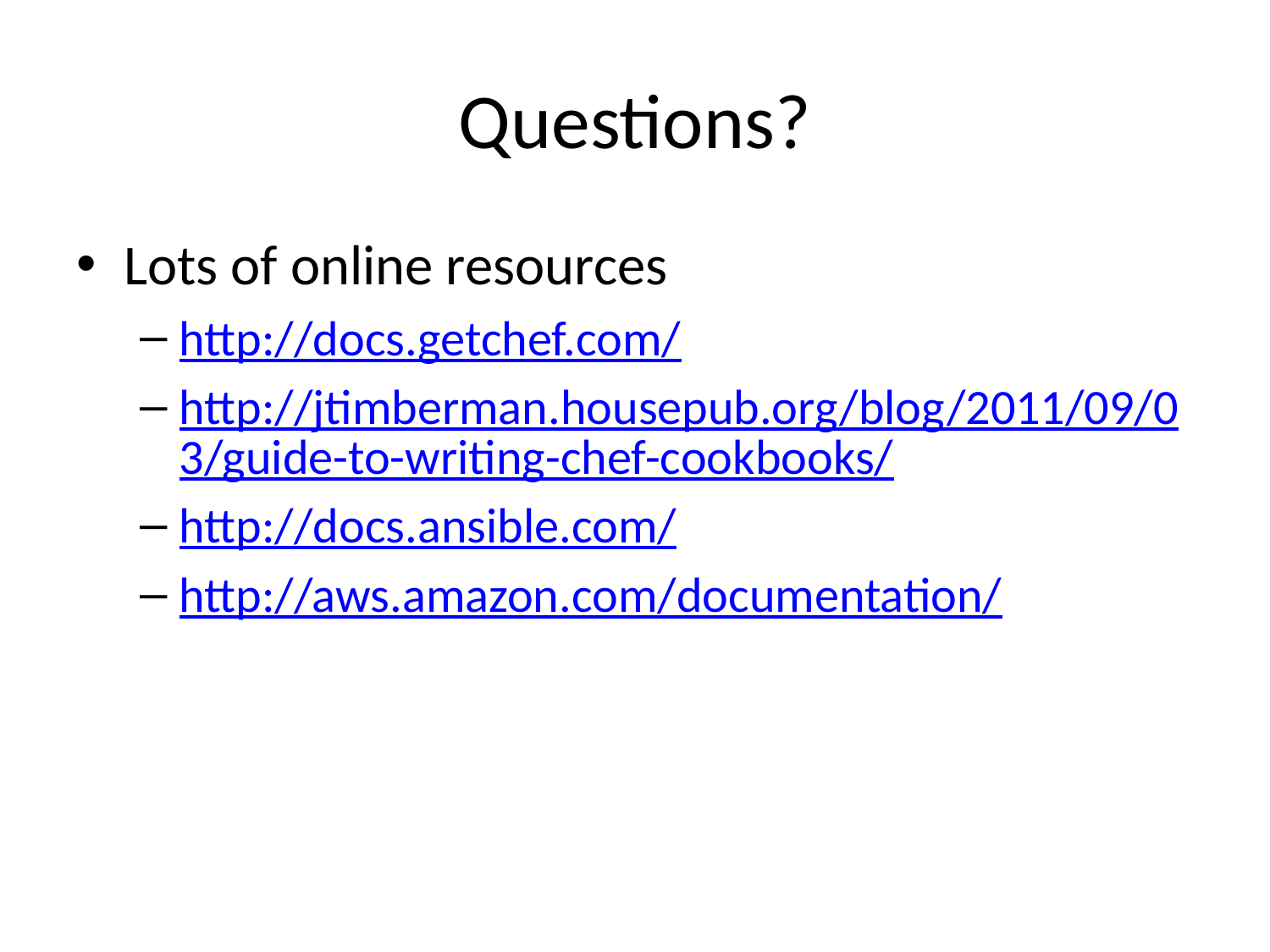

# Questions?
Lots of online resources
http://docs.getchef.com/
http://jtimberman.housepub.org/blog/2011/09/03/guide-to-writing-chef-cookbooks/
http://docs.ansible.com/
http://aws.amazon.com/documentation/